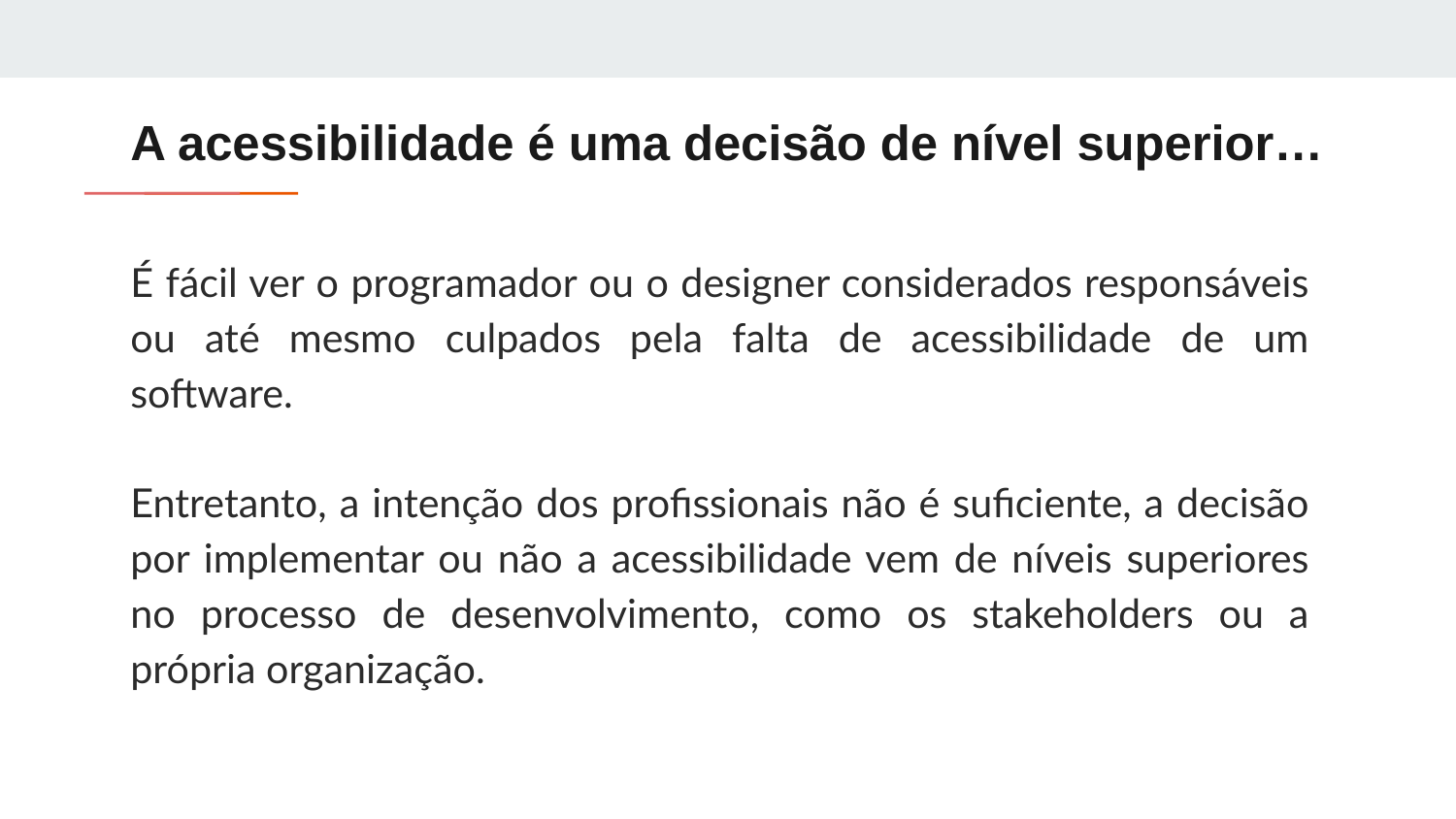

# A acessibilidade é uma decisão de nível superior…
É fácil ver o programador ou o designer considerados responsáveis ou até mesmo culpados pela falta de acessibilidade de um software.
Entretanto, a intenção dos profissionais não é suficiente, a decisão por implementar ou não a acessibilidade vem de níveis superiores no processo de desenvolvimento, como os stakeholders ou a própria organização.